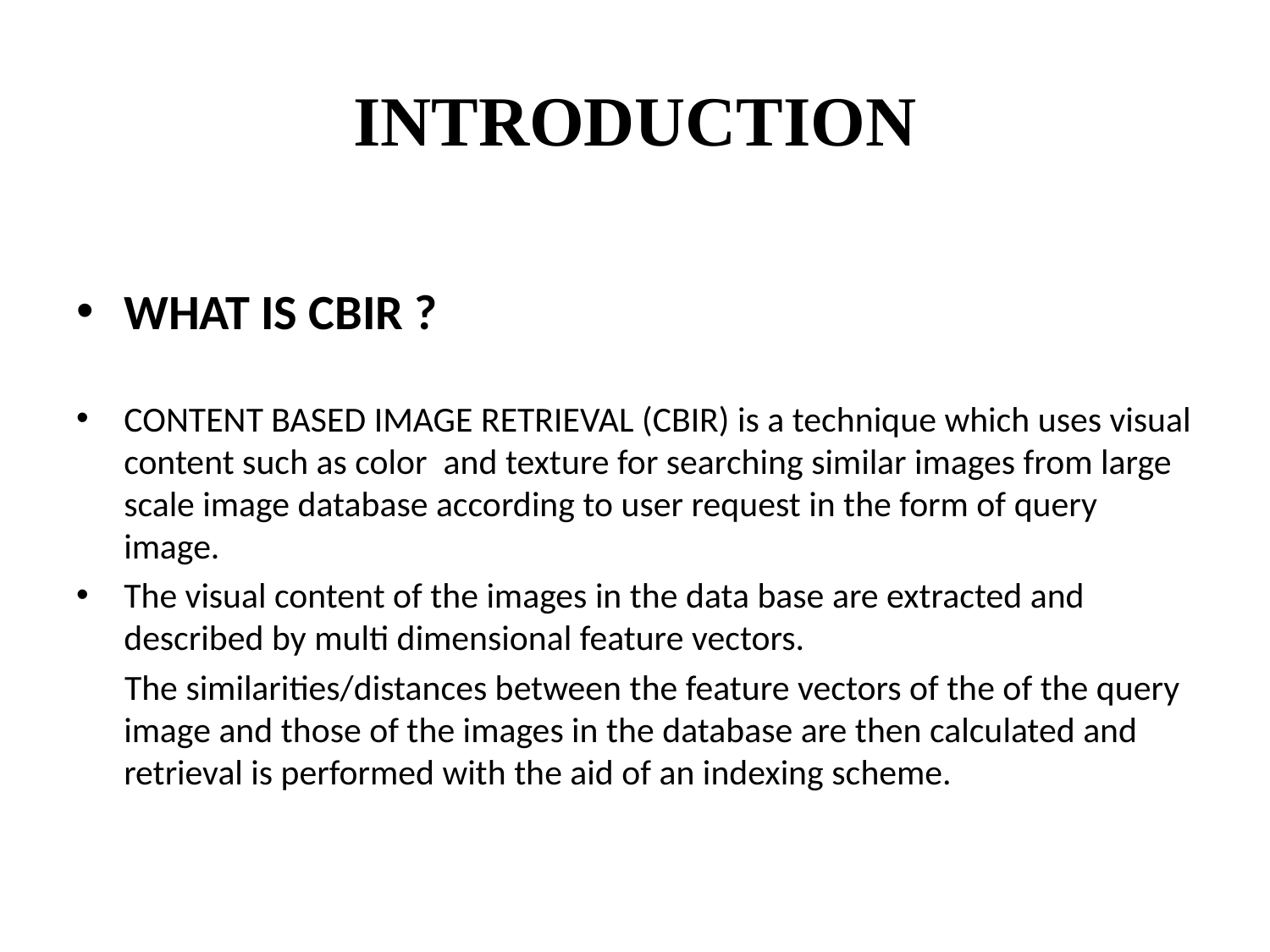

# INTRODUCTION

WHAT IS CBIR ?

CONTENT BASED IMAGE RETRIEVAL (CBIR) is a technique which uses visual content such as color  and texture for searching similar images from large scale image database according to user request in the form of query image.
The visual content of the images in the data base are extracted and described by multi dimensional feature vectors.
      The similarities/distances between the feature vectors of the of the query image and those of the images in the database are then calculated and retrieval is performed with the aid of an indexing scheme.